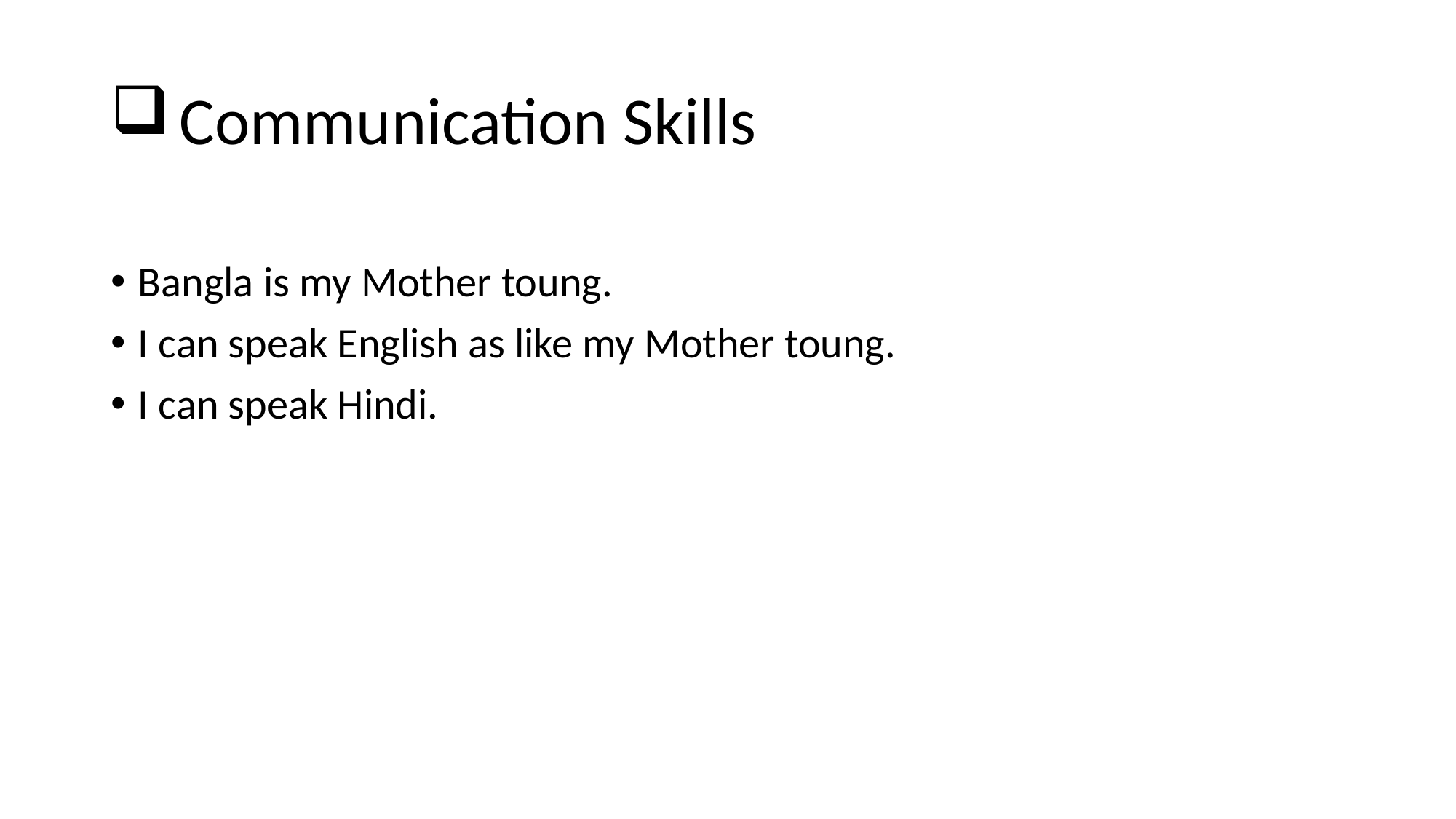

# Communication Skills
Bangla is my Mother toung.
I can speak English as like my Mother toung.
I can speak Hindi.